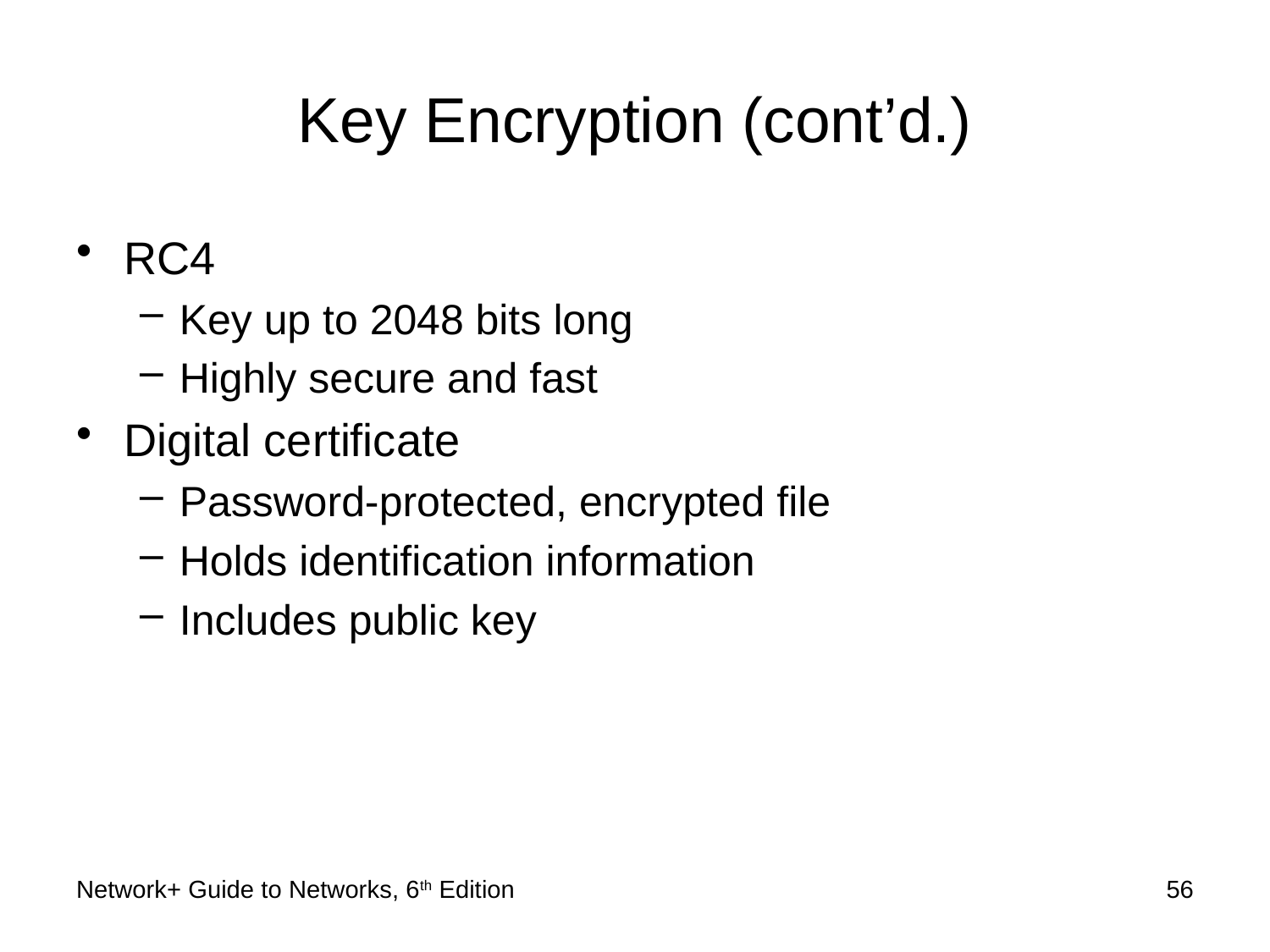

# Key Encryption (cont’d.)
RC4
Key up to 2048 bits long
Highly secure and fast
Digital certificate
Password-protected, encrypted file
Holds identification information
Includes public key
Network+ Guide to Networks, 6th Edition
56